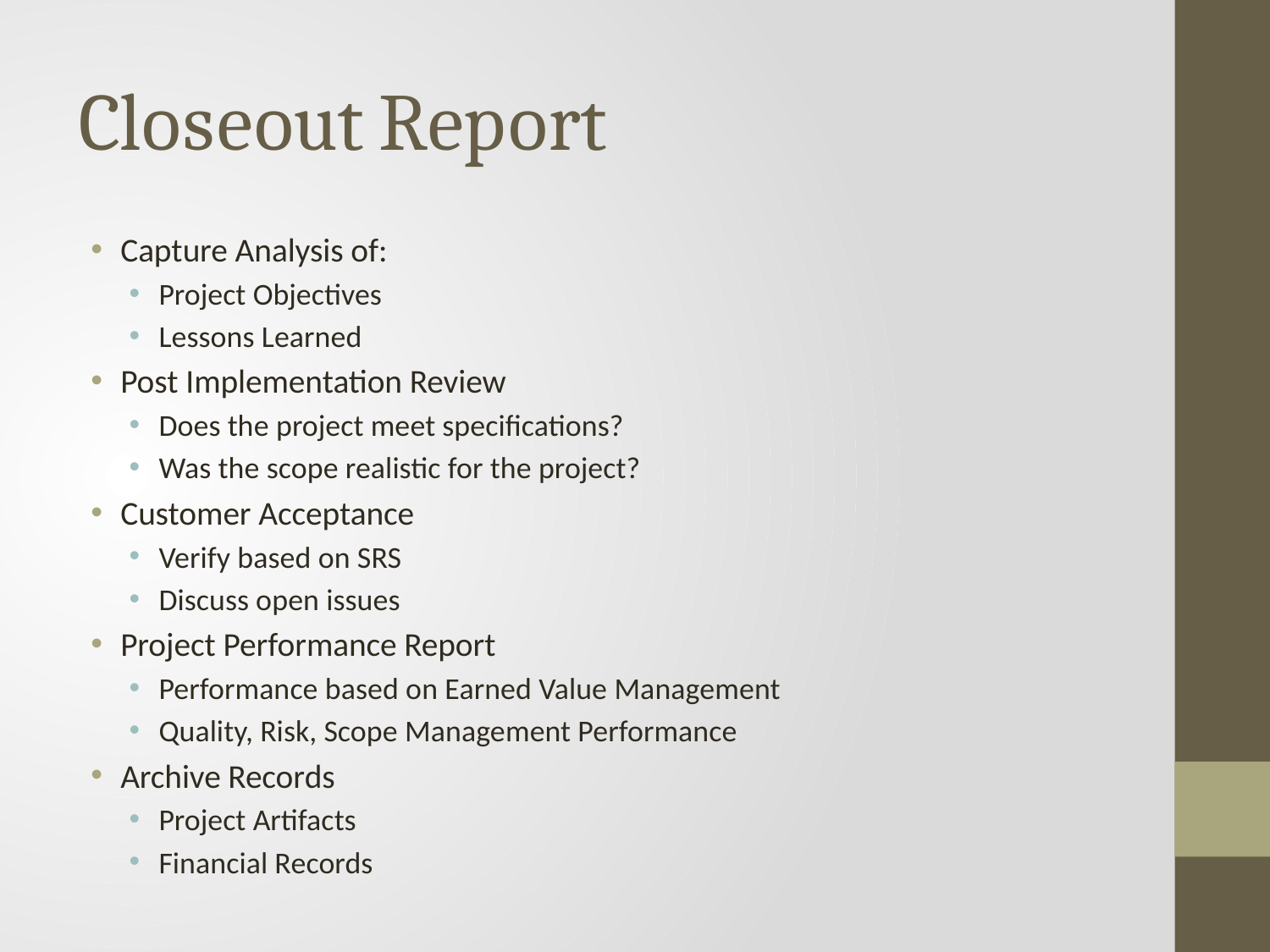

# Closeout Report
Capture Analysis of:
Project Objectives
Lessons Learned
Post Implementation Review
Does the project meet specifications?
Was the scope realistic for the project?
Customer Acceptance
Verify based on SRS
Discuss open issues
Project Performance Report
Performance based on Earned Value Management
Quality, Risk, Scope Management Performance
Archive Records
Project Artifacts
Financial Records